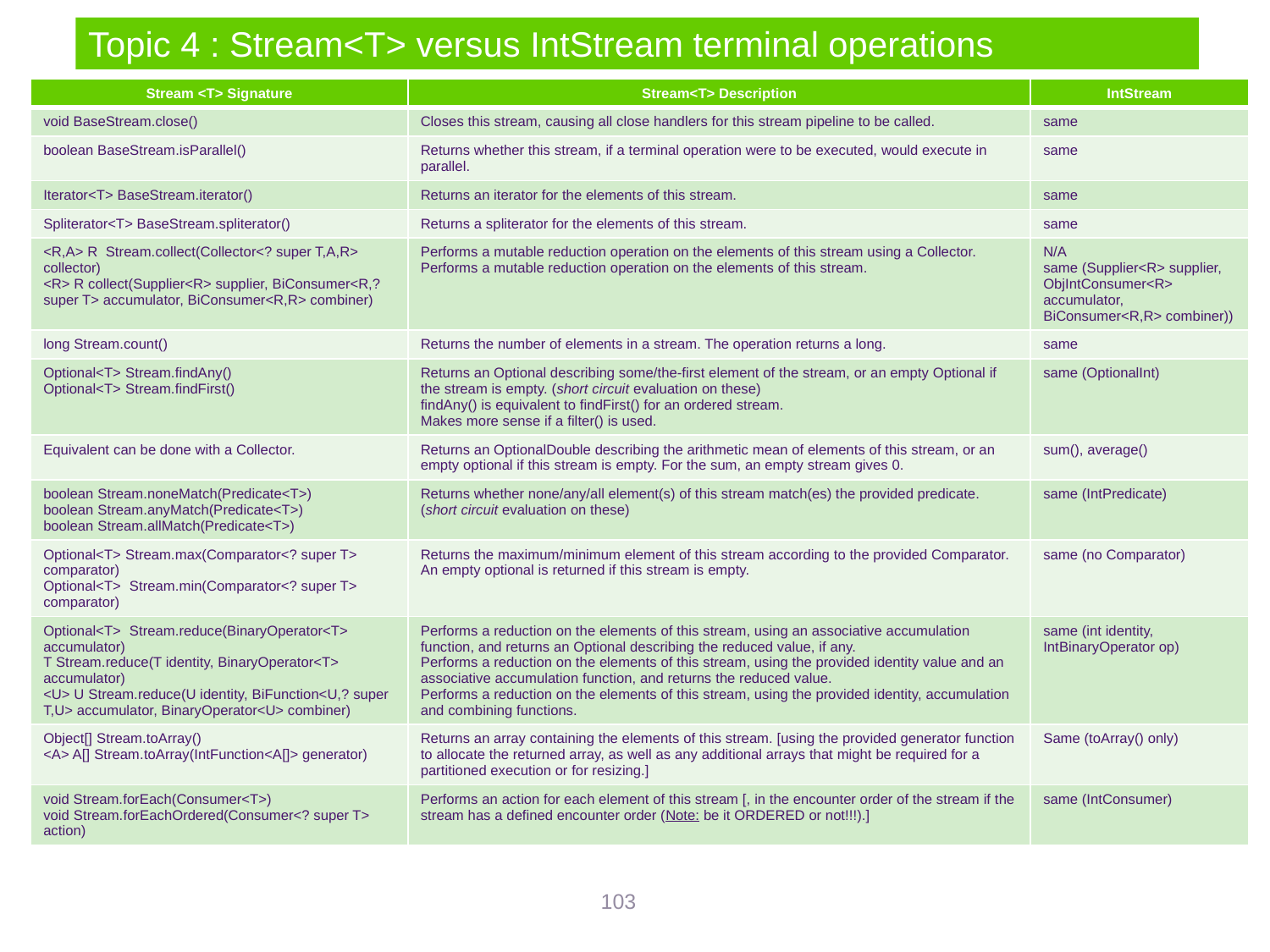

# Topic 4 : Stream<T> versus IntStream terminal operations
| Stream <T> Signature | Stream<T> Description | IntStream |
| --- | --- | --- |
| void BaseStream.close() | Closes this stream, causing all close handlers for this stream pipeline to be called. | same |
| boolean BaseStream.isParallel() | Returns whether this stream, if a terminal operation were to be executed, would execute in parallel. | same |
| Iterator<T> BaseStream.iterator() | Returns an iterator for the elements of this stream. | same |
| Spliterator<T> BaseStream.spliterator() | Returns a spliterator for the elements of this stream. | same |
| <R,A> R Stream.collect(Collector<? super T,A,R> collector) <R> R collect(Supplier<R> supplier, BiConsumer<R,? super T> accumulator, BiConsumer<R,R> combiner) | Performs a mutable reduction operation on the elements of this stream using a Collector. Performs a mutable reduction operation on the elements of this stream. | N/A same (Supplier<R> supplier, ObjIntConsumer<R> accumulator, BiConsumer<R,R> combiner)) |
| long Stream.count() | Returns the number of elements in a stream. The operation returns a long. | same |
| Optional<T> Stream.findAny() Optional<T> Stream.findFirst() | Returns an Optional describing some/the-first element of the stream, or an empty Optional if the stream is empty. (short circuit evaluation on these) findAny() is equivalent to findFirst() for an ordered stream. Makes more sense if a filter() is used. | same (OptionalInt) |
| Equivalent can be done with a Collector. | Returns an OptionalDouble describing the arithmetic mean of elements of this stream, or an empty optional if this stream is empty. For the sum, an empty stream gives 0. | sum(), average() |
| boolean Stream.noneMatch(Predicate<T>) boolean Stream.anyMatch(Predicate<T>) boolean Stream.allMatch(Predicate<T>) | Returns whether none/any/all element(s) of this stream match(es) the provided predicate. (short circuit evaluation on these) | same (IntPredicate) |
| Optional<T> Stream.max(Comparator<? super T> comparator) Optional<T> Stream.min(Comparator<? super T> comparator) | Returns the maximum/minimum element of this stream according to the provided Comparator. An empty optional is returned if this stream is empty. | same (no Comparator) |
| Optional<T> Stream.reduce(BinaryOperator<T> accumulator) T Stream.reduce(T identity, BinaryOperator<T> accumulator) <U> U Stream.reduce(U identity, BiFunction<U,? super T,U> accumulator, BinaryOperator<U> combiner) | Performs a reduction on the elements of this stream, using an associative accumulation function, and returns an Optional describing the reduced value, if any. Performs a reduction on the elements of this stream, using the provided identity value and an associative accumulation function, and returns the reduced value. Performs a reduction on the elements of this stream, using the provided identity, accumulation and combining functions. | same (int identity, IntBinaryOperator op) |
| Object[] Stream.toArray() <A> A[] Stream.toArray(IntFunction<A[]> generator) | Returns an array containing the elements of this stream. [using the provided generator function to allocate the returned array, as well as any additional arrays that might be required for a partitioned execution or for resizing.] | Same (toArray() only) |
| void Stream.forEach(Consumer<T>) void Stream.forEachOrdered(Consumer<? super T> action) | Performs an action for each element of this stream [, in the encounter order of the stream if the stream has a defined encounter order (Note: be it ORDERED or not!!!).] | same (IntConsumer) |